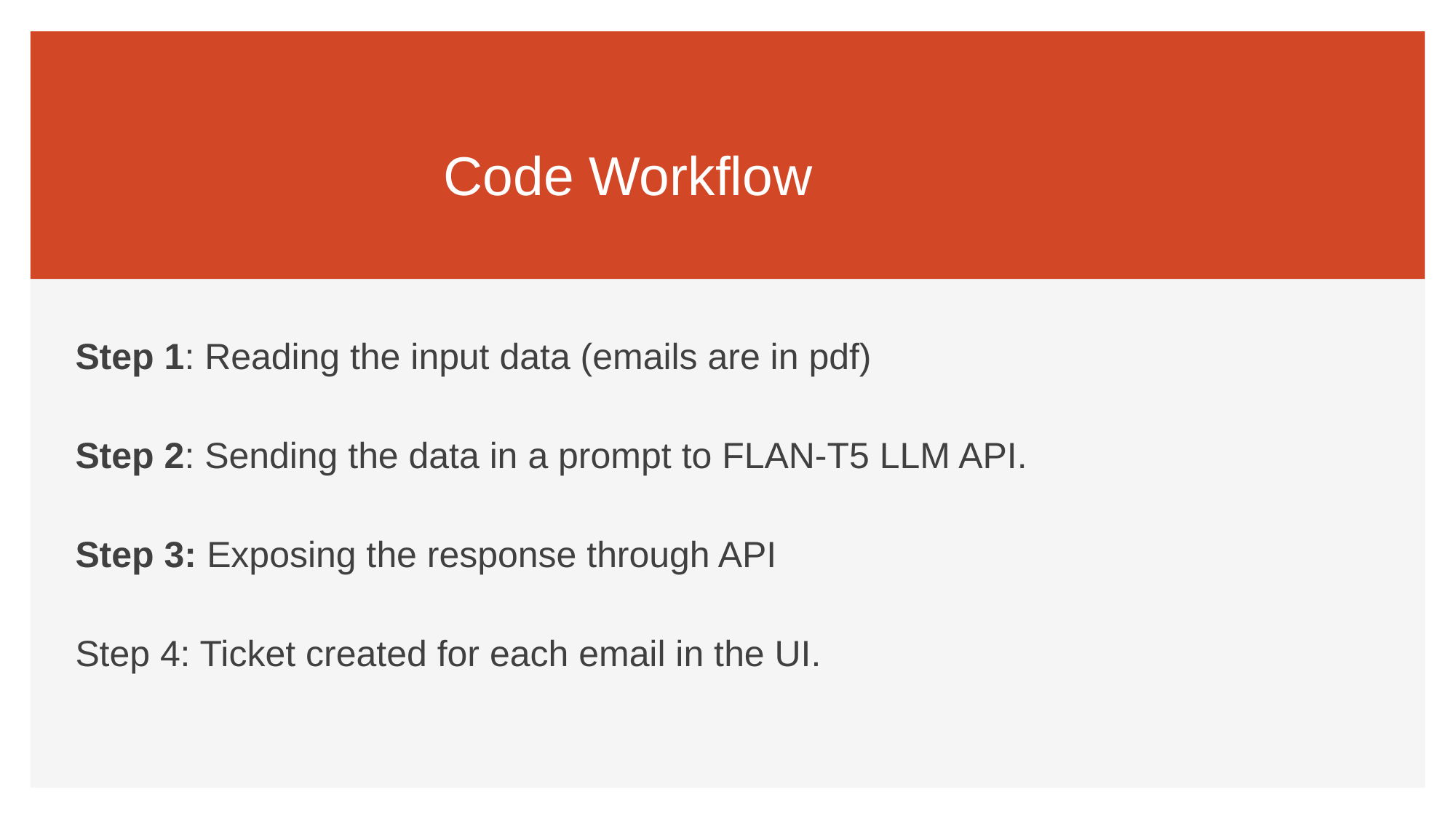

# Code Workflow
Step 1: Reading the input data (emails are in pdf)
Step 2: Sending the data in a prompt to FLAN-T5 LLM API.
Step 3: Exposing the response through API
Step 4: Ticket created for each email in the UI.